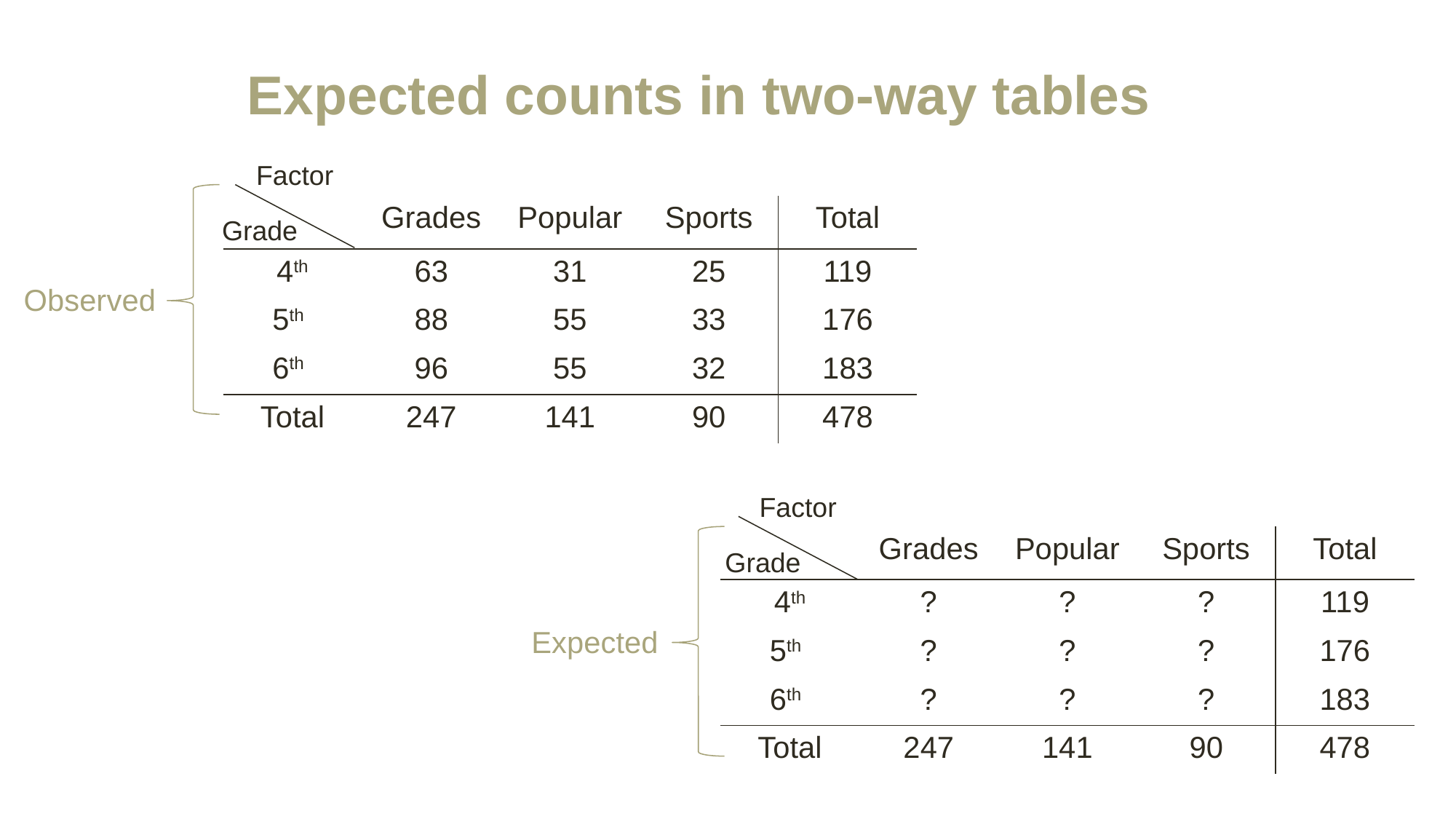

# Expected counts in two-way tables
Factor

|  | Grades | Popular | Sports | Total |
| --- | --- | --- | --- | --- |
| 4th | 63 | 31 | 25 | 119 |
| 5th | 88 | 55 | 33 | 176 |
| 6th | 96 | 55 | 32 | 183 |
| Total | 247 | 141 | 90 | 478 |
Grade
Observed
Factor

|  | Grades | Popular | Sports | Total |
| --- | --- | --- | --- | --- |
| 4th | ? | ? | ? | 119 |
| 5th | ? | ? | ? | 176 |
| 6th | ? | ? | ? | 183 |
| Total | 247 | 141 | 90 | 478 |
Grade
Expected